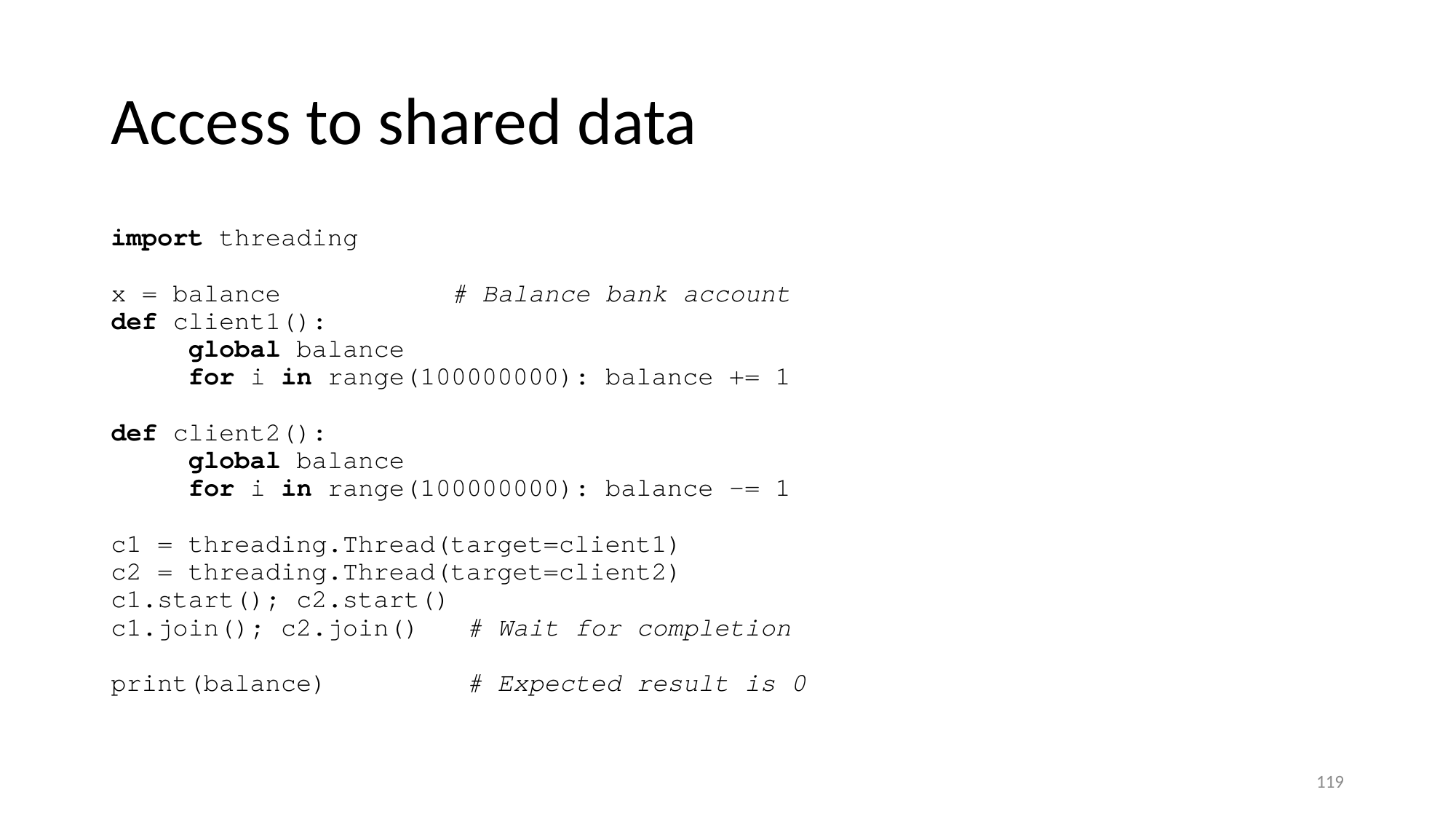

# Access to shared data
import threading
x = balance           # Balance bank account
def client1():
     global balance
     for i in range(100000000): balance += 1
def client2():
     global balance
     for i in range(100000000): balance -= 1
c1 = threading.Thread(target=client1)
c2 = threading.Thread(target=client2)
c1.start(); c2.start()
c1.join(); c2.join()   # Wait for completion
print(balance)         # Expected result is 0
119